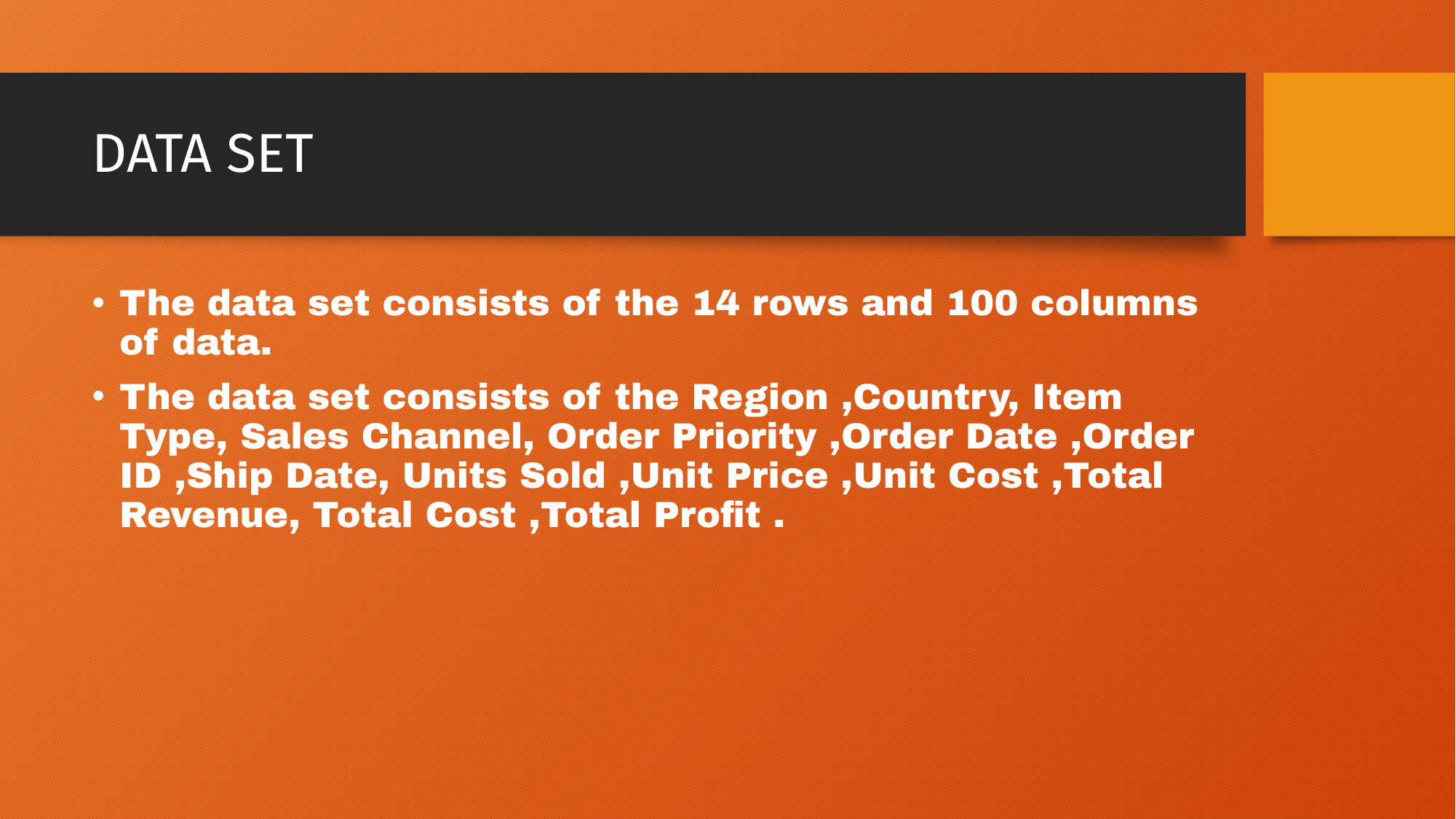

# DATA SET
The data set consists of the 14 rows and 100 columns of data.
The data set consists of the Region ,Country, Item Type, Sales Channel, Order Priority ,Order Date ,Order ID ,Ship Date, Units Sold ,Unit Price ,Unit Cost ,Total Revenue, Total Cost ,Total Profit .